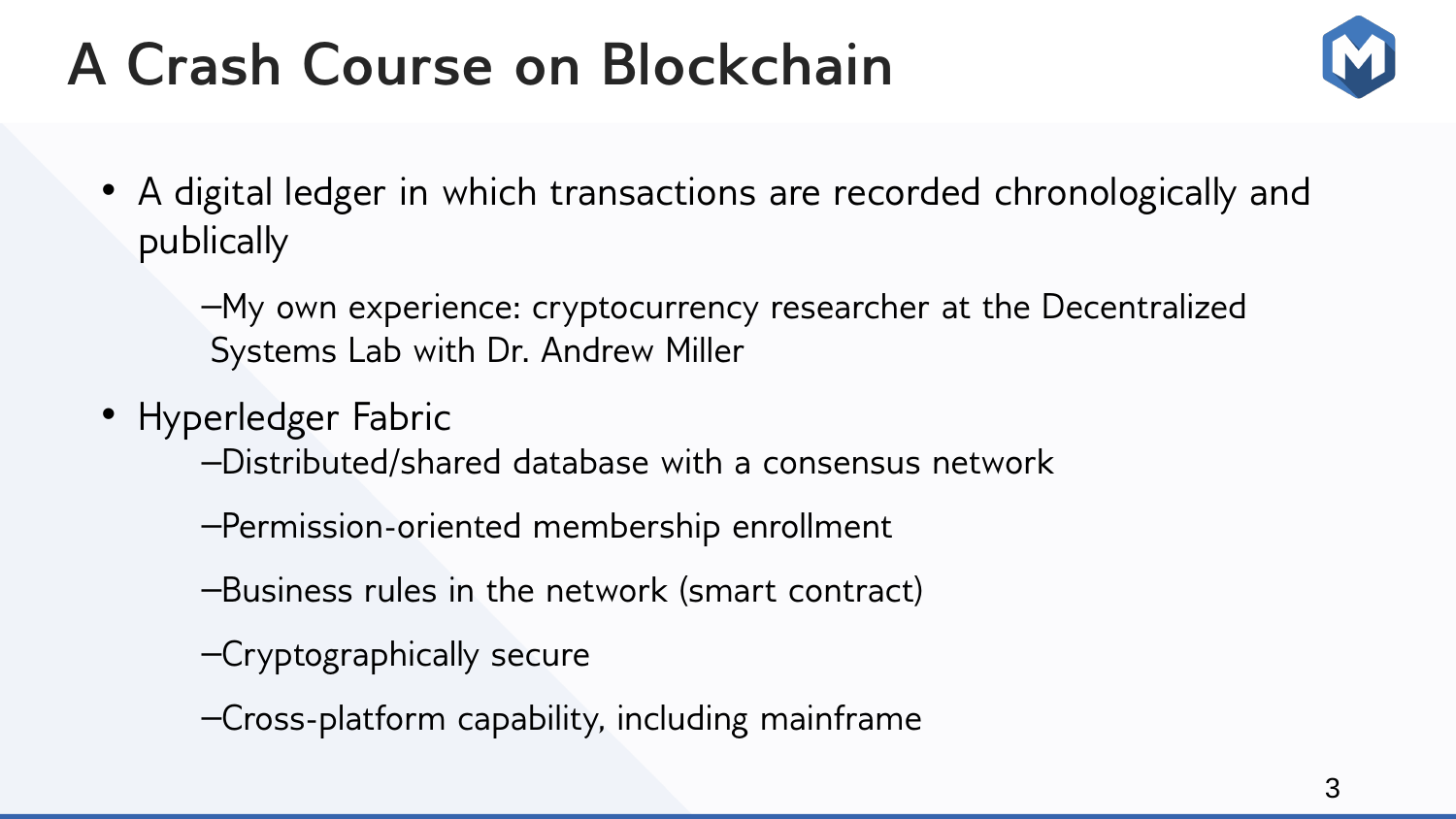

# A Crash Course on Blockchain
A digital ledger in which transactions are recorded chronologically and publically
My own experience: cryptocurrency researcher at the Decentralized Systems Lab with Dr. Andrew Miller
Hyperledger Fabric
Distributed/shared database with a consensus network
Permission-oriented membership enrollment
Business rules in the network (smart contract)
Cryptographically secure
Cross-platform capability, including mainframe

3